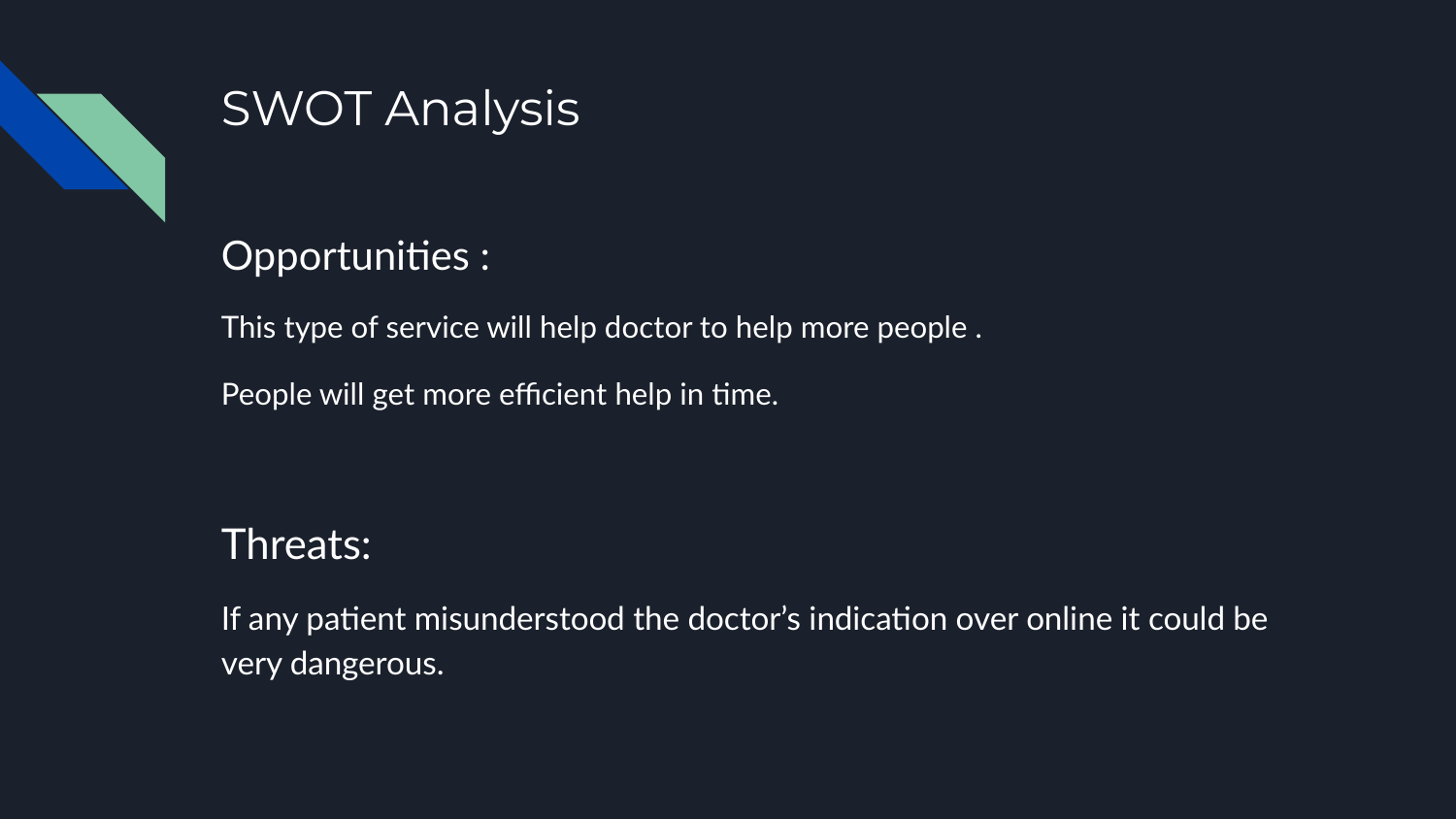

# SWOT Analysis

Opportunities :
This type of service will help doctor to help more people .
People will get more efficient help in time.

Threats:
If any patient misunderstood the doctor’s indication over online it could be very dangerous.